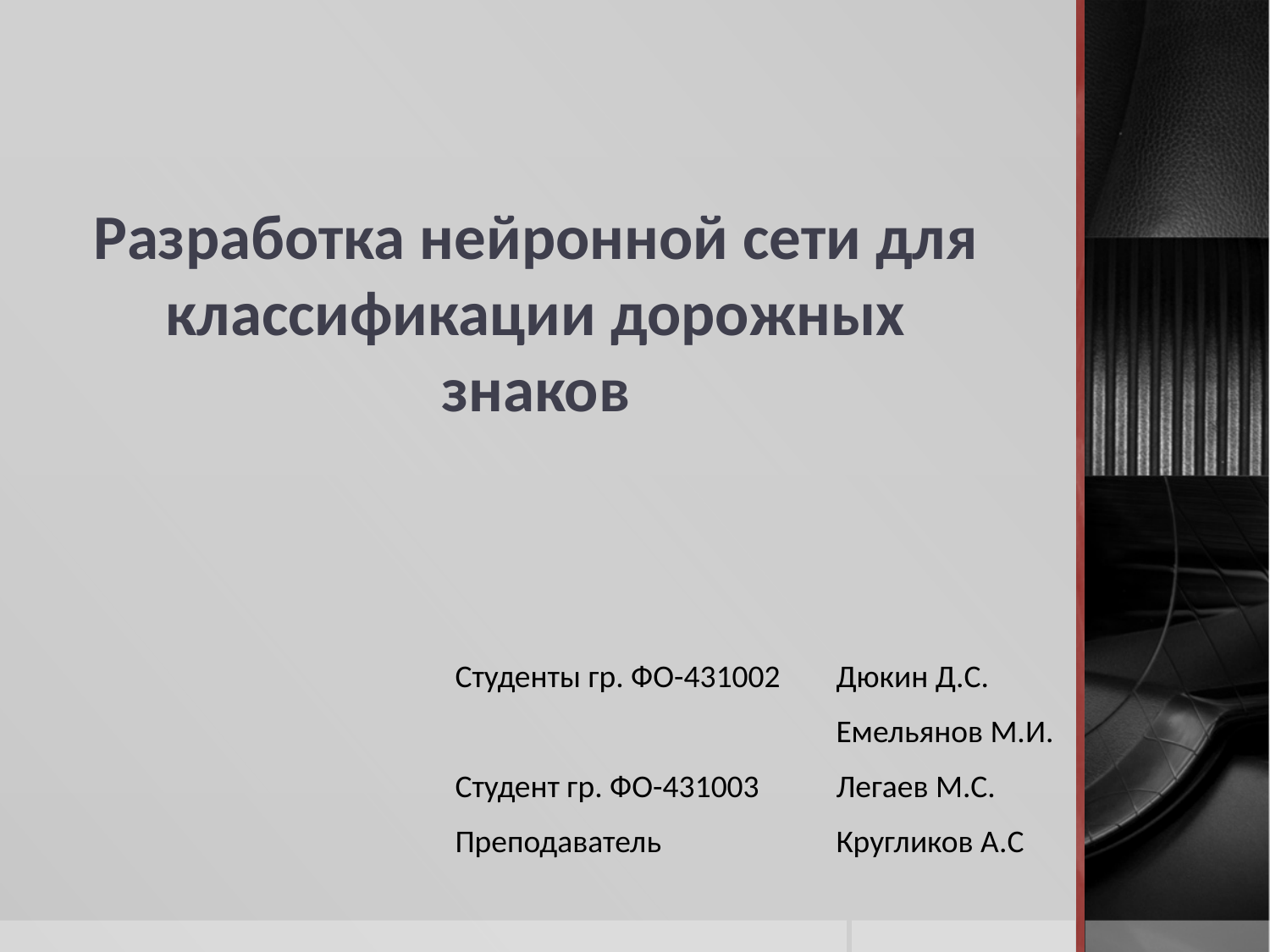

# Разработка нейронной сети для классификации дорожных знаков
Студенты гр. ФО-431002	Дюкин Д.С.
			Емельянов М.И.
Студент гр. ФО-431003	Легаев М.С.
Преподаватель		Кругликов А.С